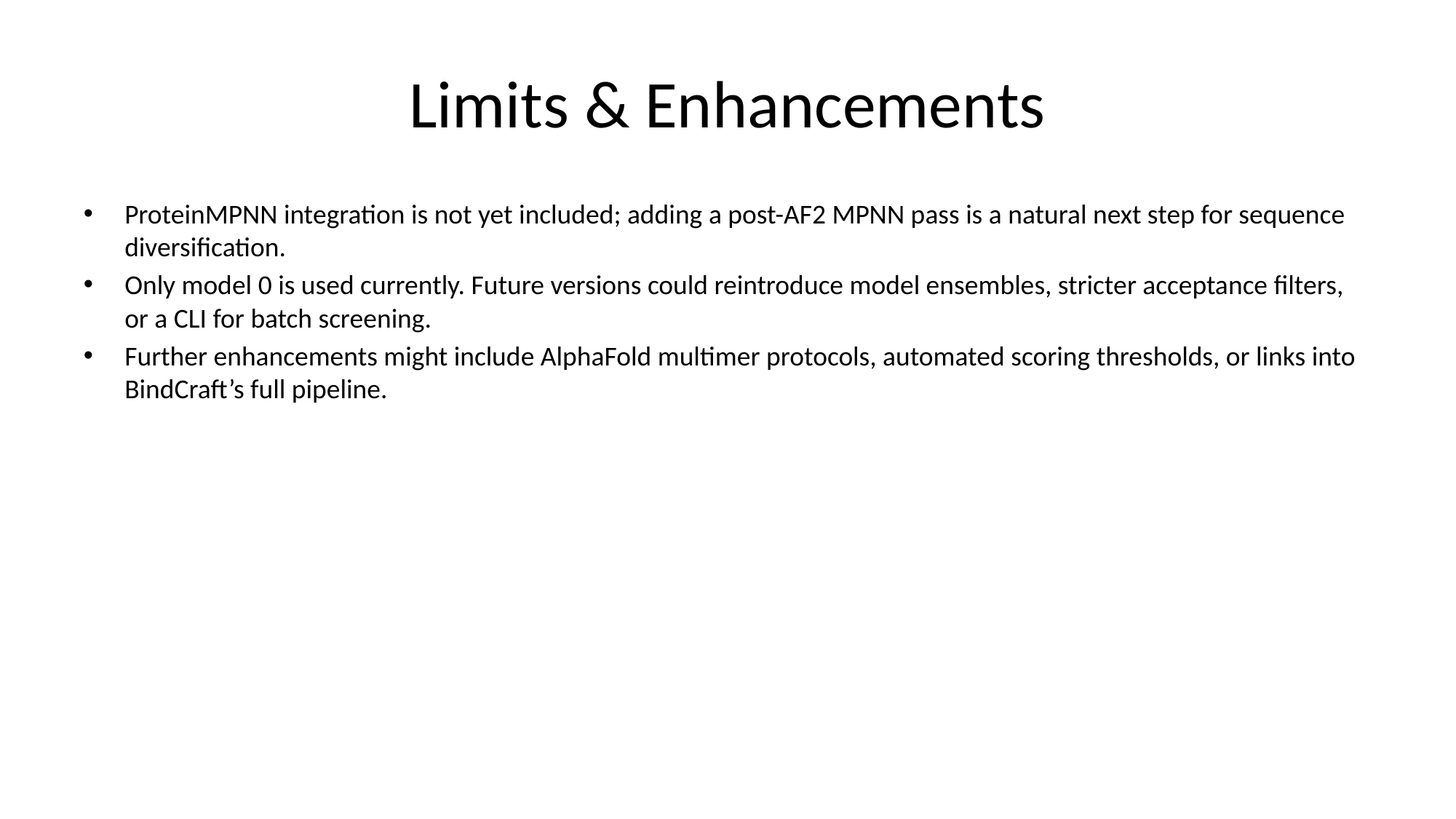

# Limits & Enhancements
ProteinMPNN integration is not yet included; adding a post-AF2 MPNN pass is a natural next step for sequence diversification.
Only model 0 is used currently. Future versions could reintroduce model ensembles, stricter acceptance filters, or a CLI for batch screening.
Further enhancements might include AlphaFold multimer protocols, automated scoring thresholds, or links into BindCraft’s full pipeline.